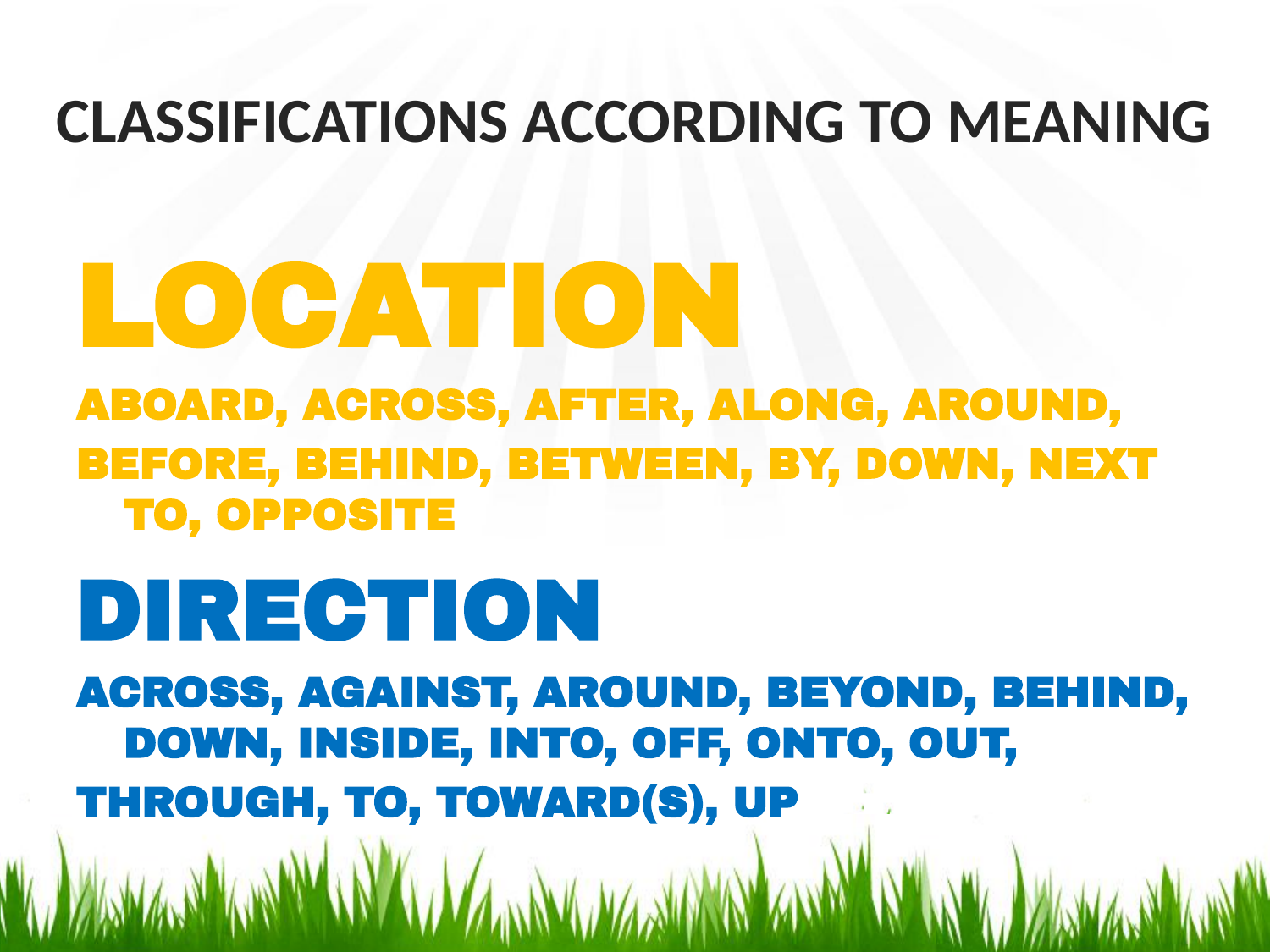

# CLASSIFICATIONS ACCORDING TO MEANING
LOCATION
ABOARD, ACROSS, AFTER, ALONG, AROUND,
BEFORE, BEHIND, BETWEEN, BY, DOWN, NEXT TO, OPPOSITE
DIRECTION
ACROSS, AGAINST, AROUND, BEYOND, BEHIND, DOWN, INSIDE, INTO, OFF, ONTO, OUT,
THROUGH, TO, TOWARD(S), UP